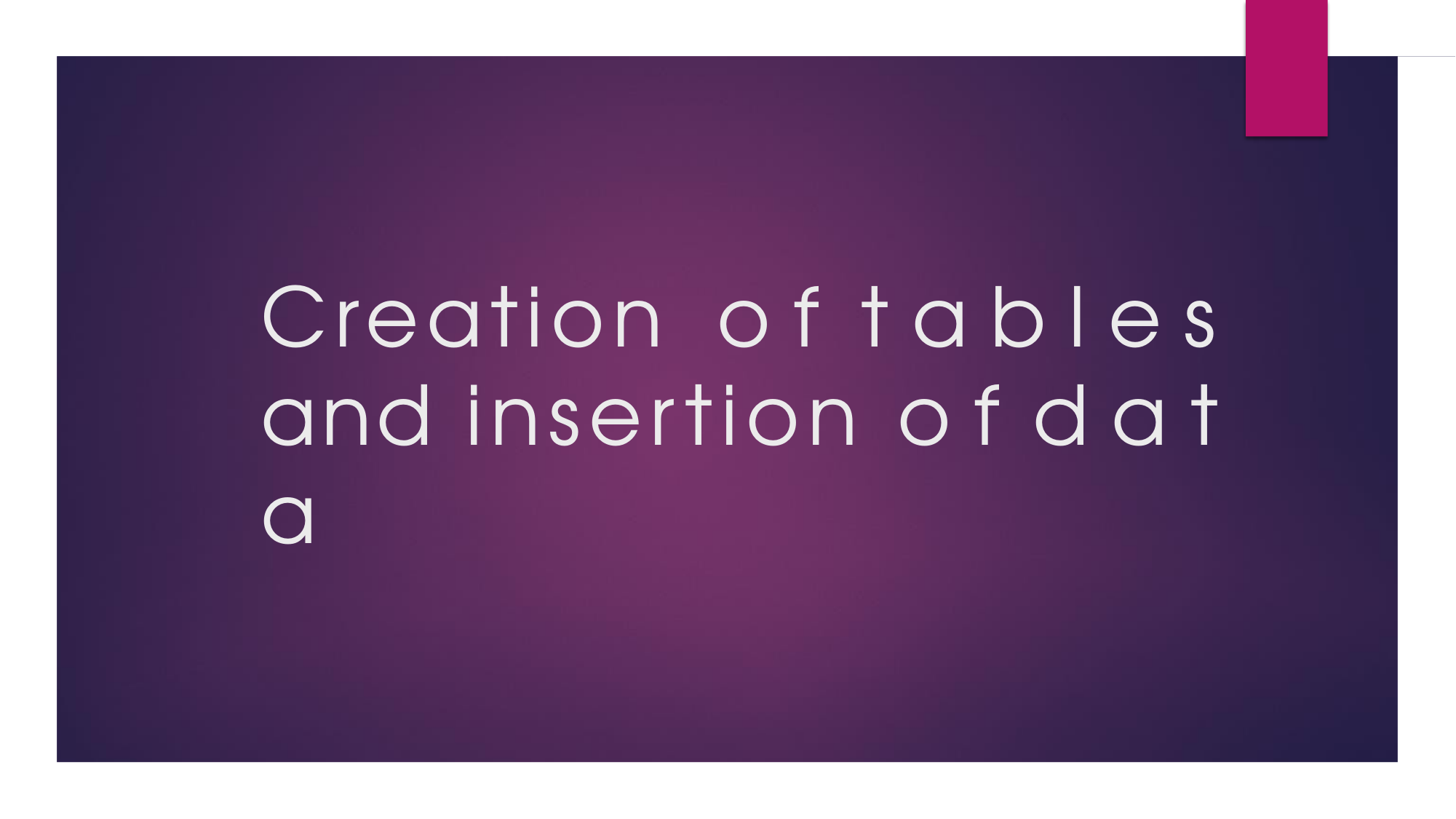

# Creation	o f	t a b l e s
and insertion o f d a t a